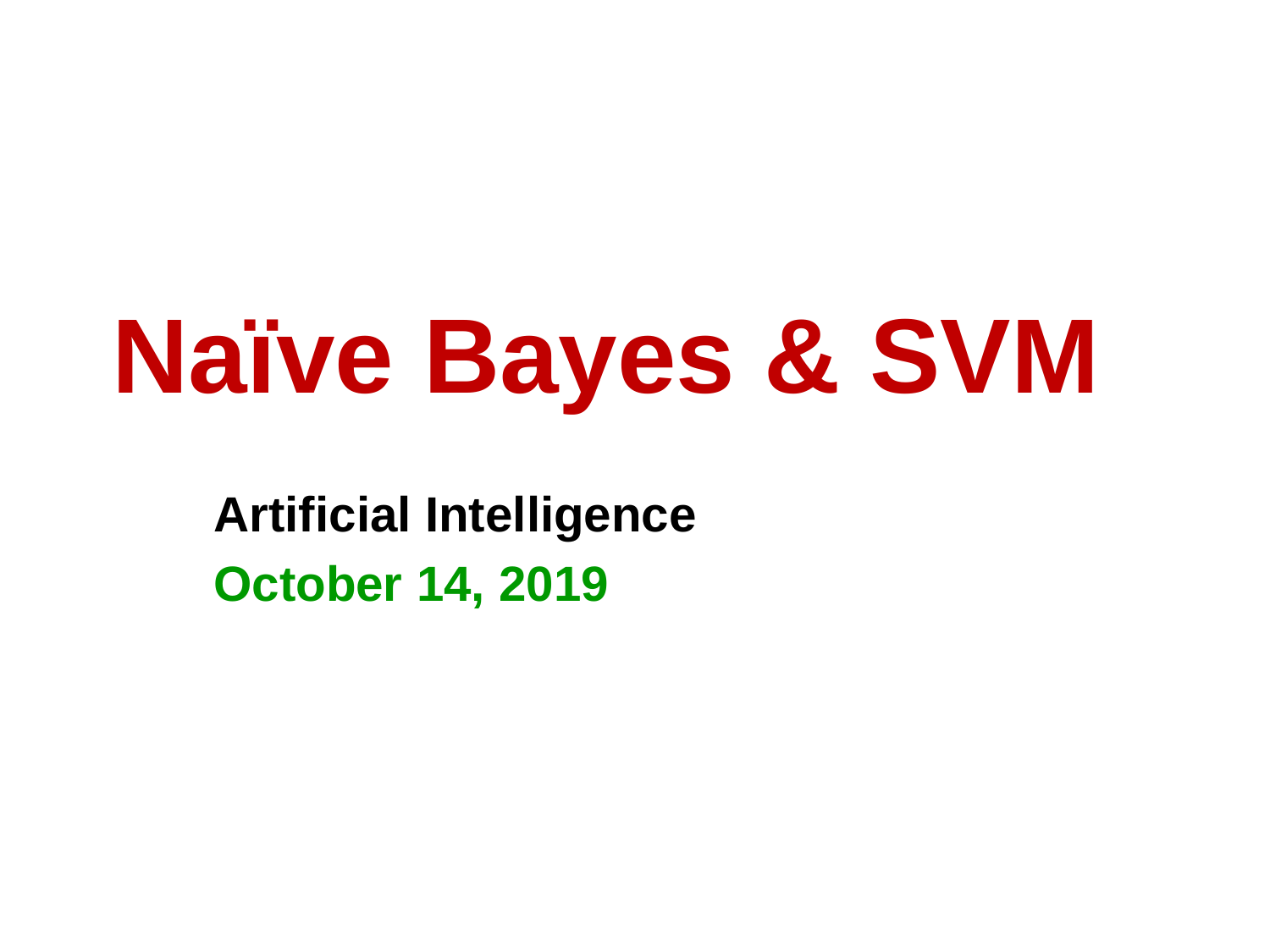

# Naïve Bayes & SVM
Artificial Intelligence
October 14, 2019